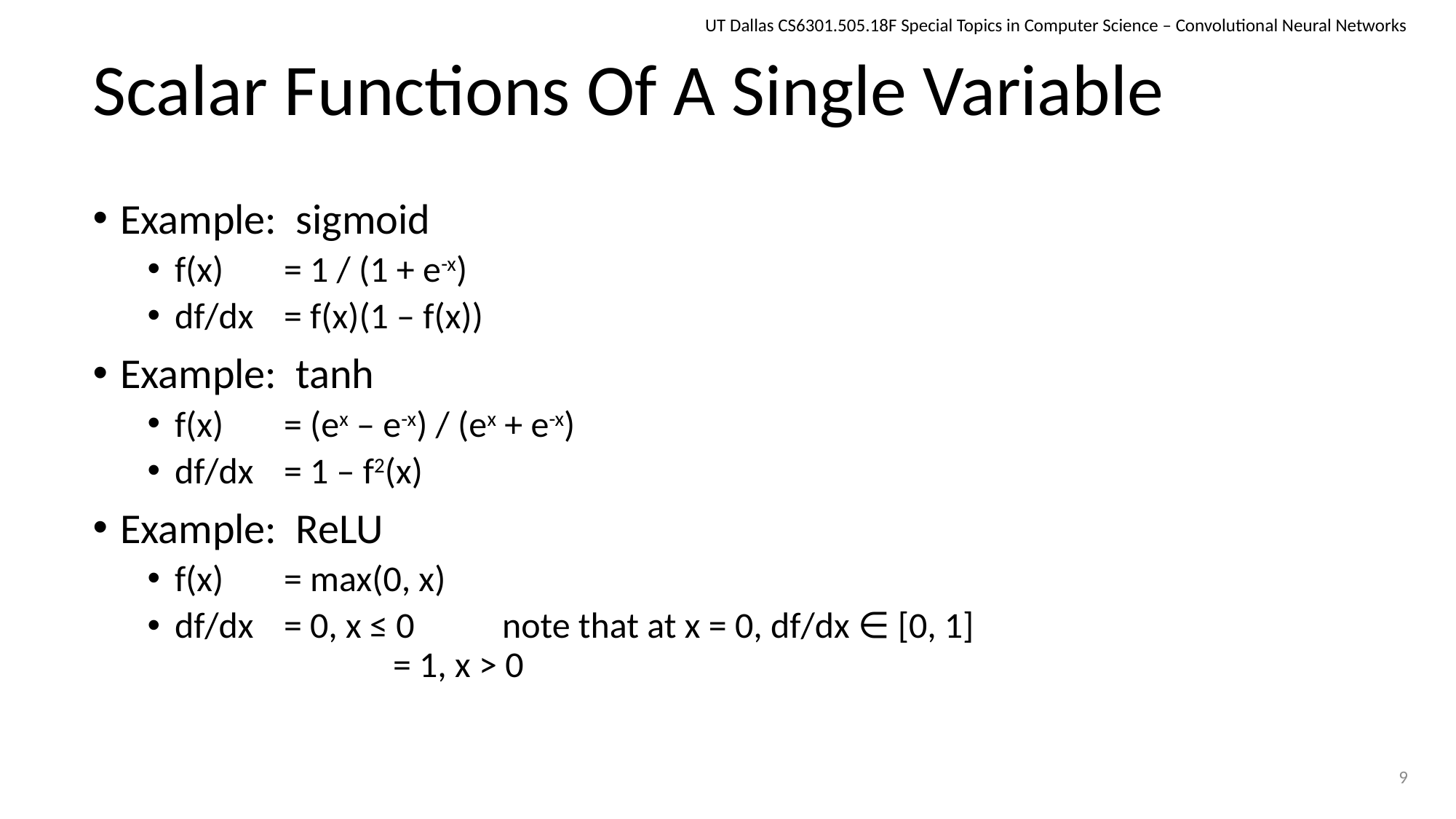

UT Dallas CS6301.505.18F Special Topics in Computer Science – Convolutional Neural Networks
# Scalar Functions Of A Single Variable
Example:  sigmoid
f(x)	= 1 / (1 + e-x)
df/dx	= f(x)(1 – f(x))
Example:  tanh
f(x)	= (ex – e-x) / (ex + e-x)
df/dx	= 1 – f2(x)
Example:  ReLU
f(x)	= max(0, x)
df/dx	= 0, x ≤ 0	note that at x = 0, df/dx ∈ [0, 1]
		= 1, x > 0
9